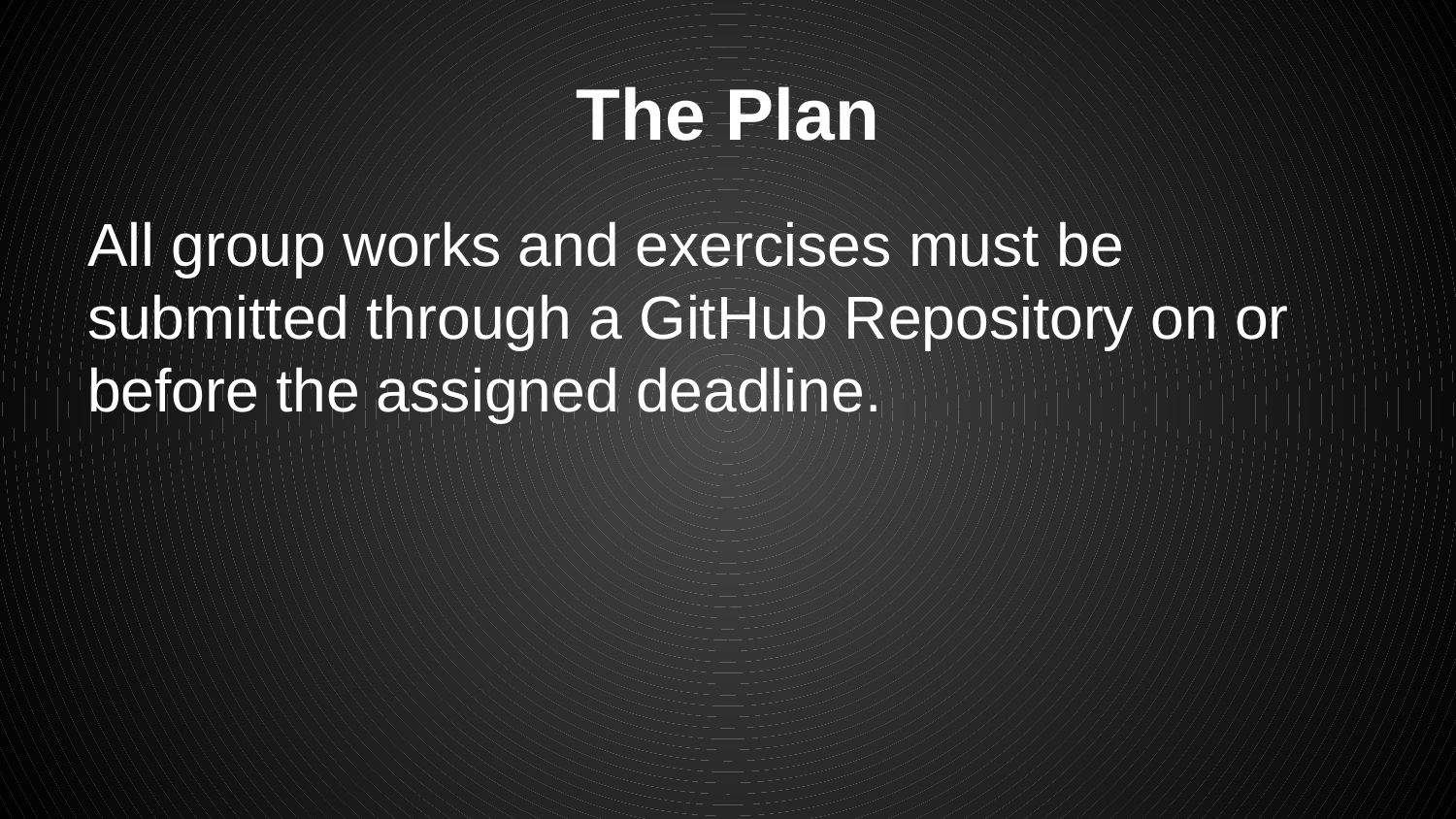

# The Plan
All group works and exercises must be submitted through a GitHub Repository on or before the assigned deadline.